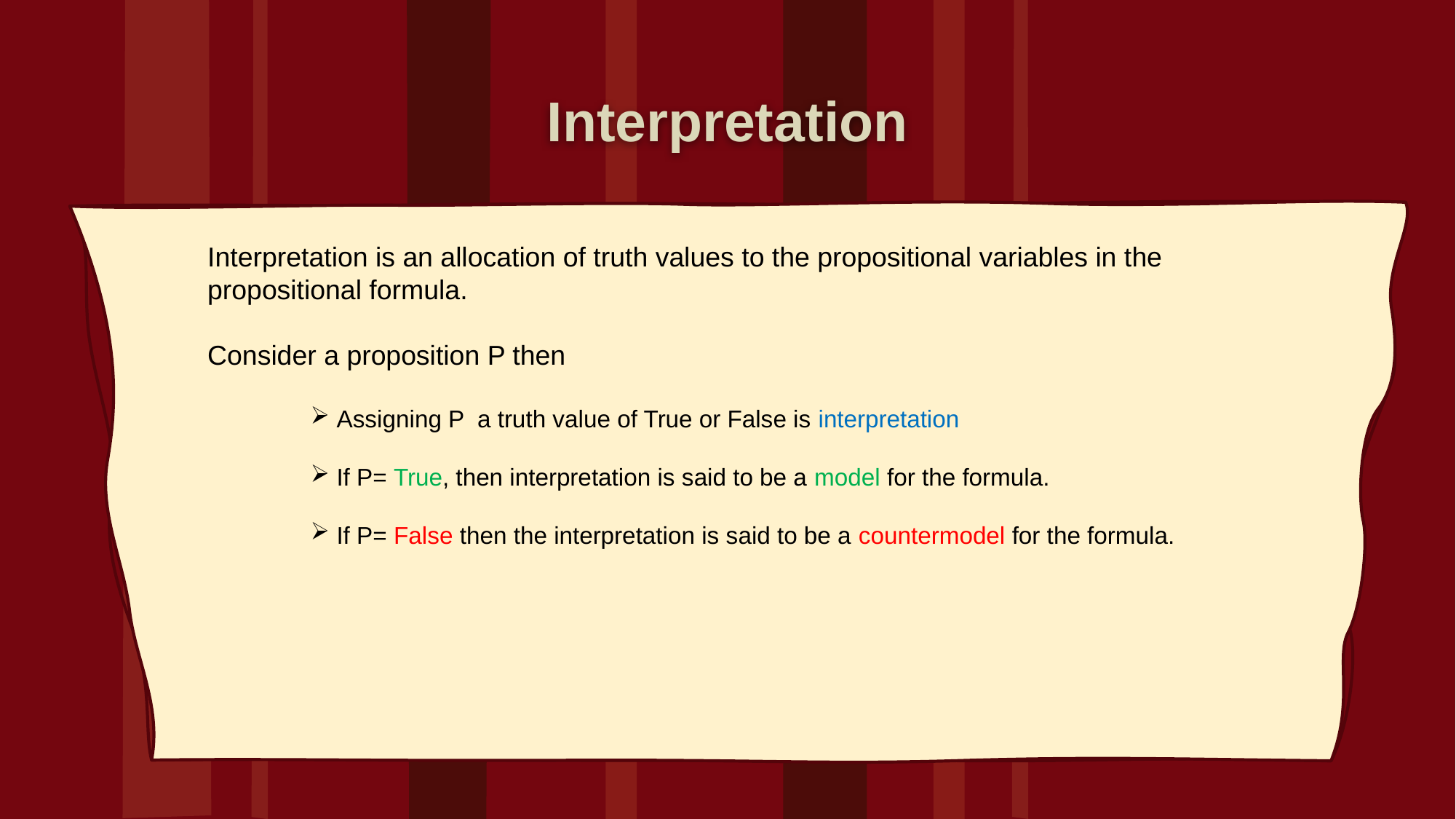

# Interpretation

Interpretation is an allocation of truth values to the propositional variables in the propositional formula.

Consider a proposition P then

Assigning P  a truth value of True or False is interpretation

If P= True, then interpretation is said to be a model for the formula.

If P= False then the interpretation is said to be a countermodel for the formula.